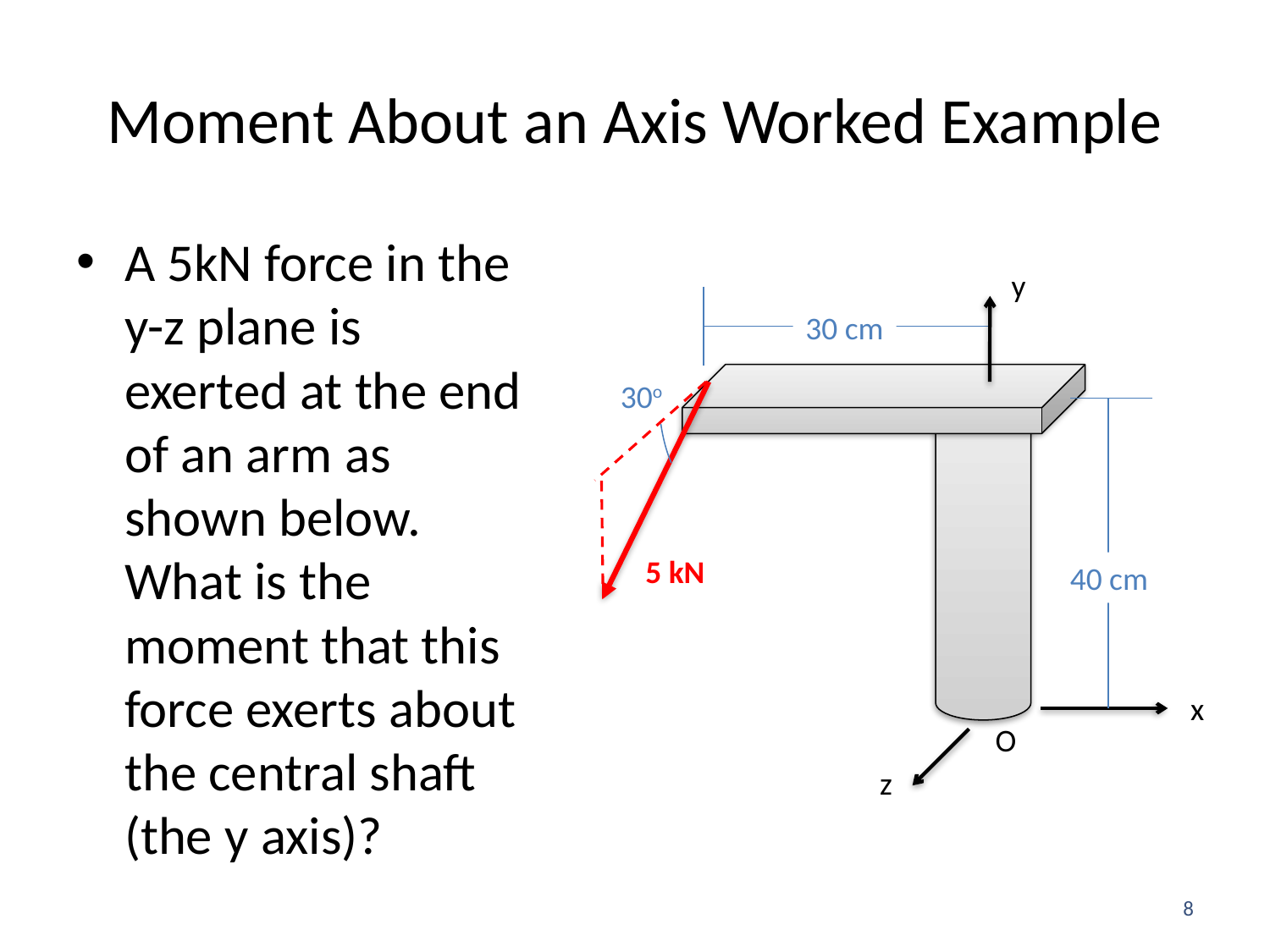

# Moment About an Axis Worked Example
A 5kN force in the y-z plane is exerted at the end of an arm as shown below. What is the moment that this force exerts about the central shaft (the y axis)?
y

30 cm

30o

5 kN
40 cm
x
O
z
8